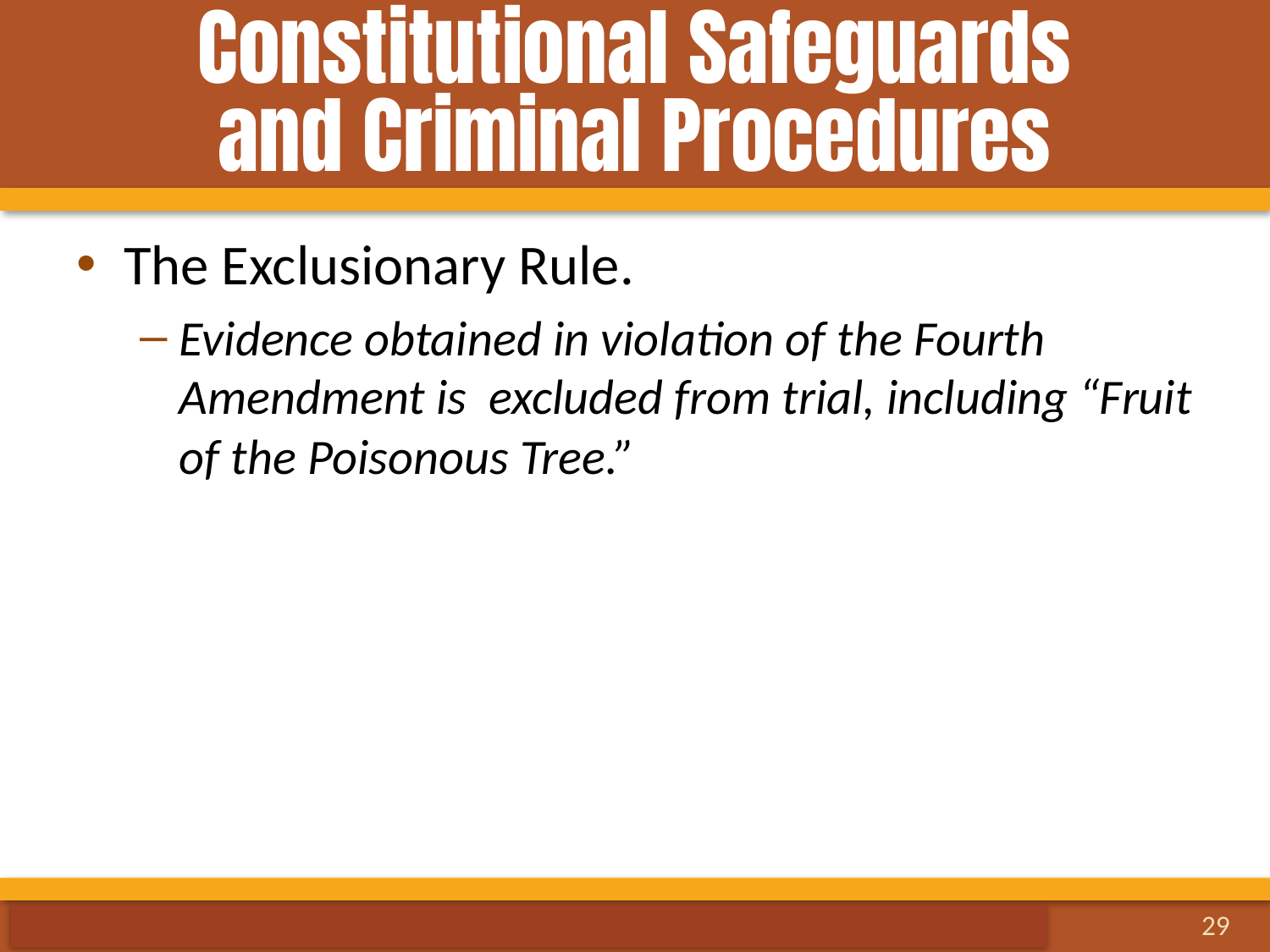

# Constitutional Safeguards and Criminal Procedures
The Exclusionary Rule.
Evidence obtained in violation of the Fourth Amendment is  excluded from trial, including “Fruit of the Poisonous Tree.”

29